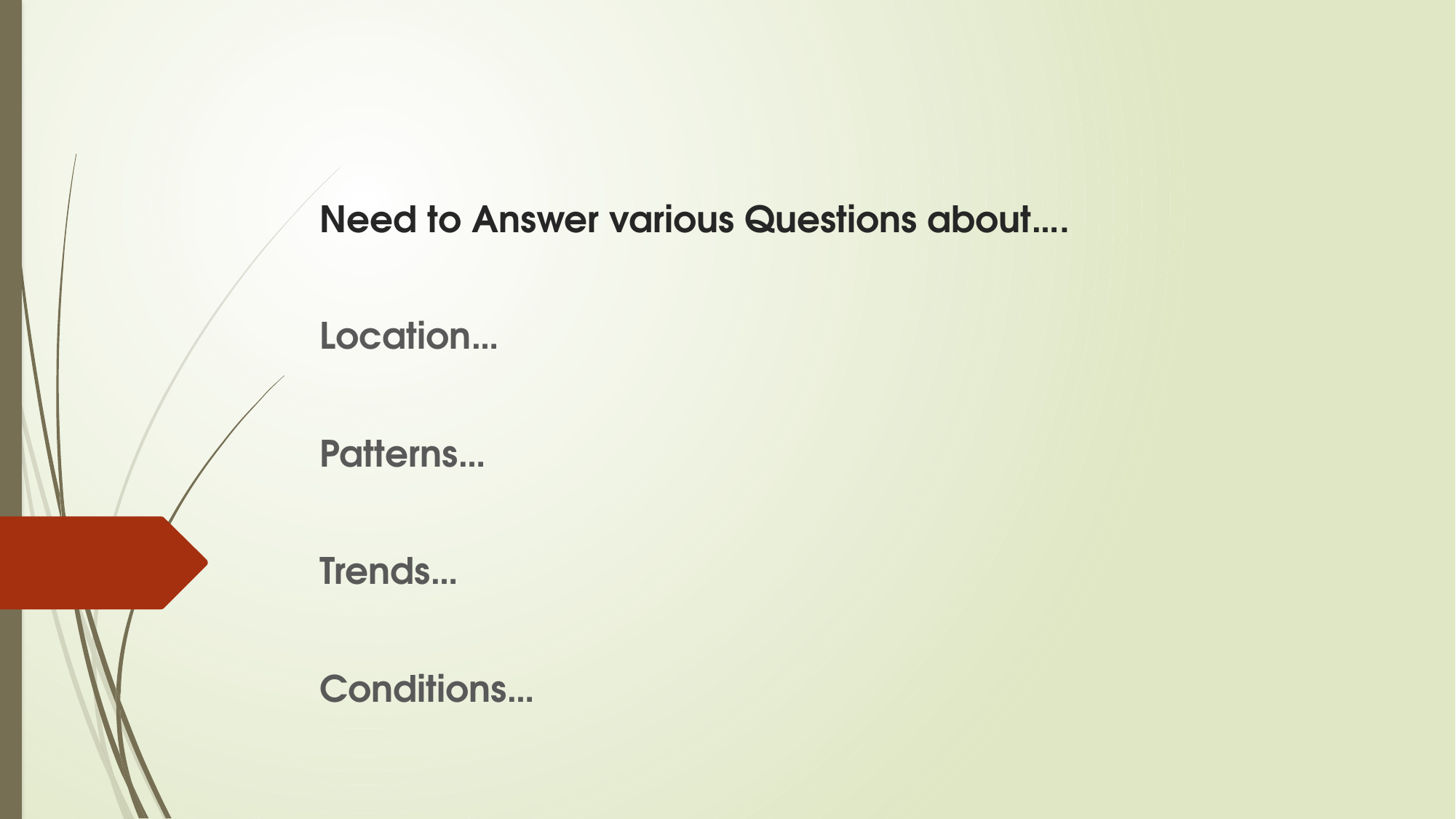

# Need to Answer various Questions about….
Location…

Patterns…

Trends…

Conditions…